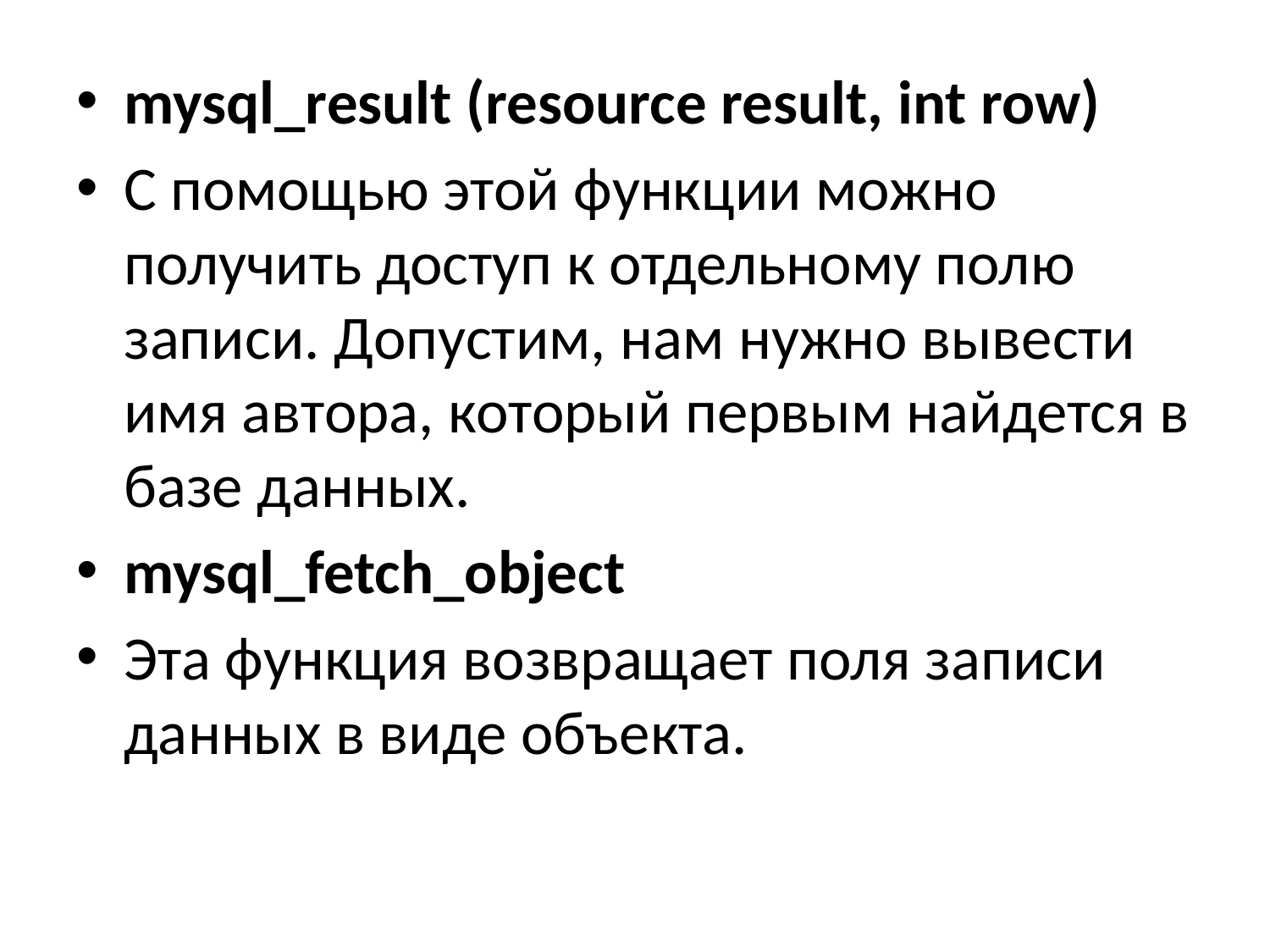

mysql_result (resource result, int row)
С помощью этой функции можно получить доступ к отдельному полю записи. Допустим, нам нужно вывести имя автора, который первым найдется в базе данных.
mysql_fetch_object
Эта функция возвращает поля записи данных в виде объекта.